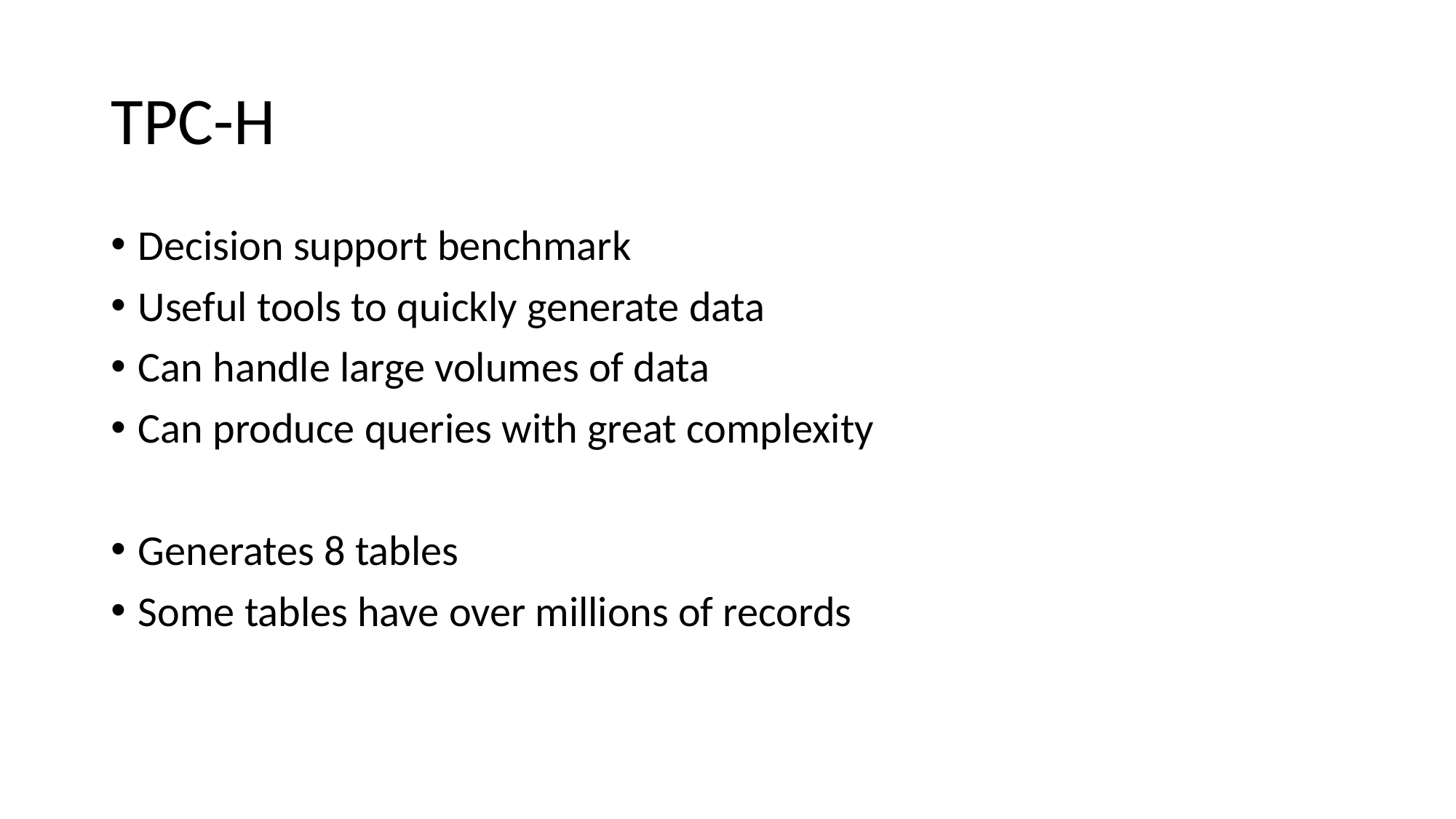

# TPC-H
Decision support benchmark
Useful tools to quickly generate data
Can handle large volumes of data
Can produce queries with great complexity

Generates 8 tables
Some tables have over millions of records